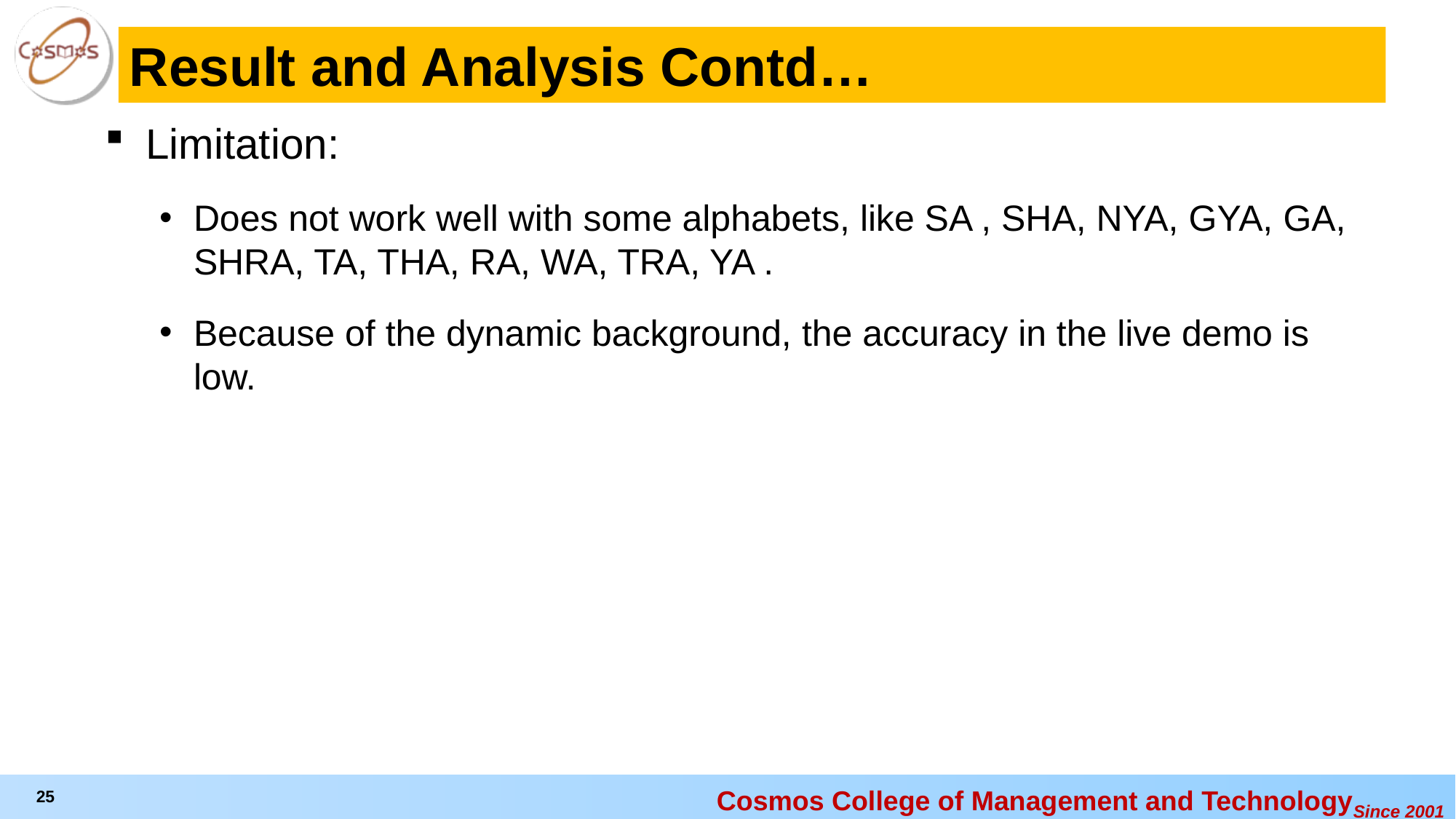

# Result and Analysis Contd…
Limitation:
Does not work well with some alphabets, like SA , SHA, NYA, GYA, GA, SHRA, TA, THA, RA, WA, TRA, YA .
Because of the dynamic background, the accuracy in the live demo is low.